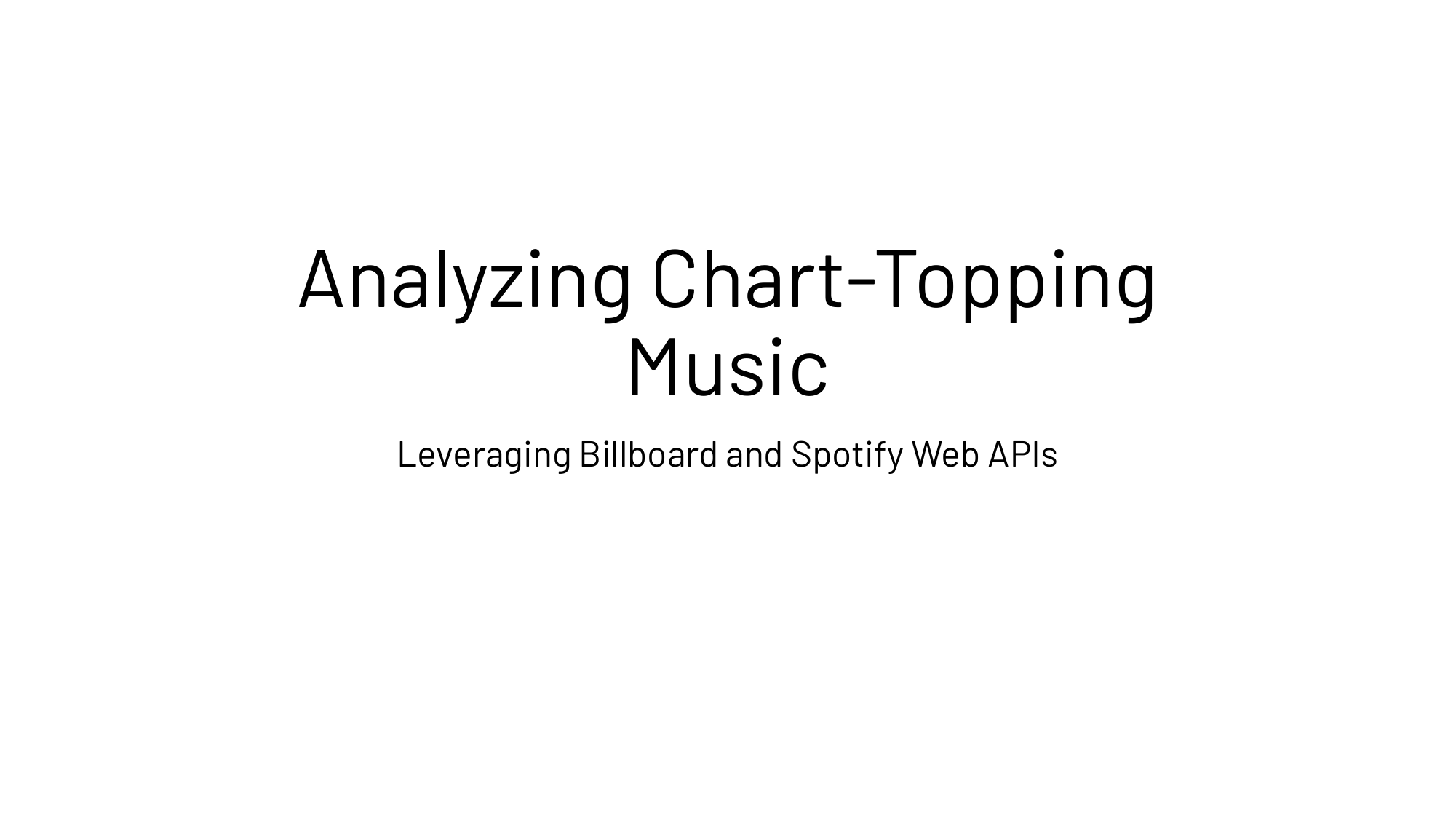

# Analyzing Chart-Topping Music
Leveraging Billboard and Spotify Web APIs